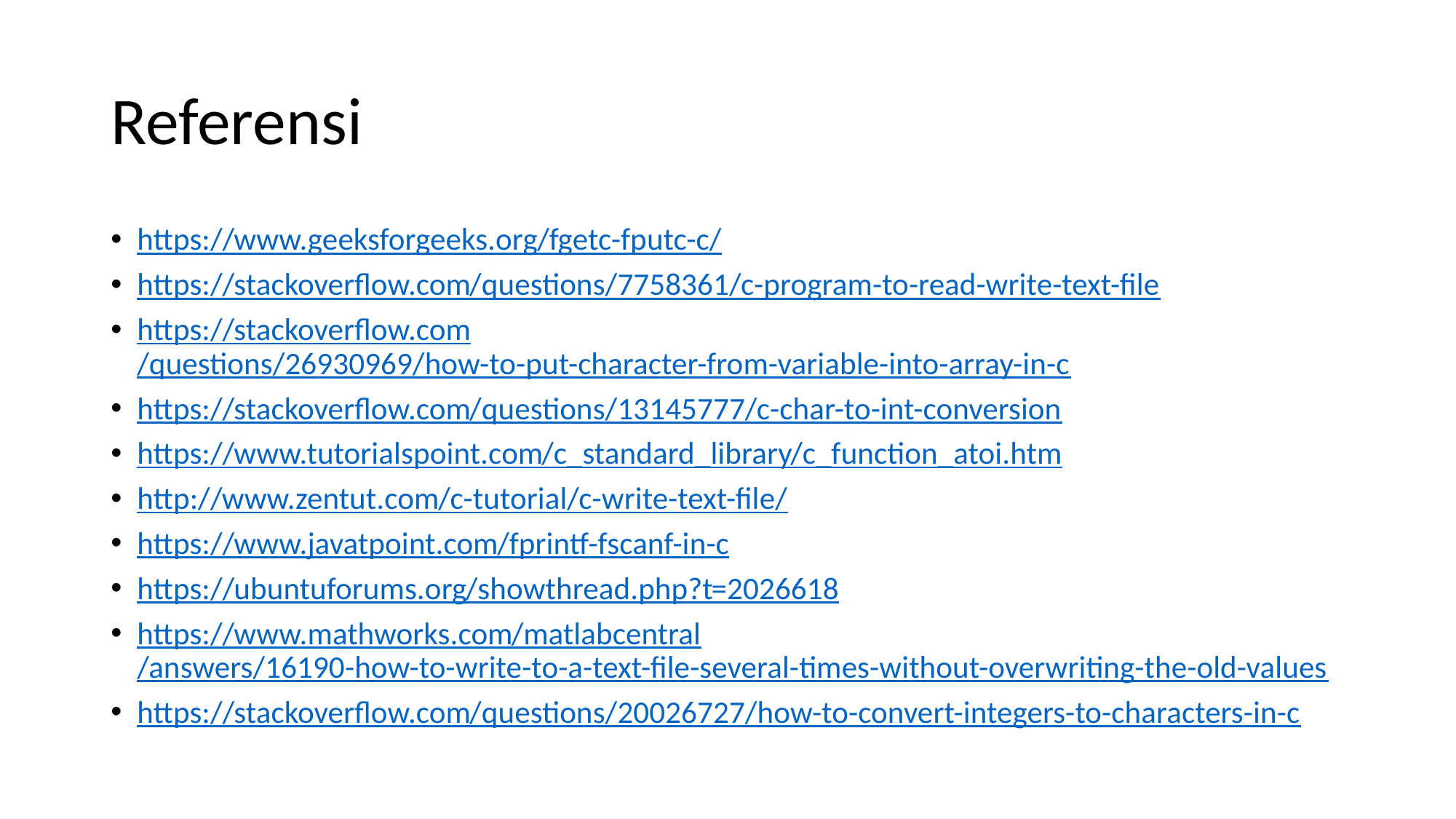

# Referensi
https://www.geeksforgeeks.org/fgetc-fputc-c/
https://stackoverflow.com/questions/7758361/c-program-to-read-write-text-file
https://stackoverflow.com/questions/26930969/how-to-put-character-from-variable-into-array-in-c
https://stackoverflow.com/questions/13145777/c-char-to-int-conversion
https://www.tutorialspoint.com/c_standard_library/c_function_atoi.htm
http://www.zentut.com/c-tutorial/c-write-text-file/
https://www.javatpoint.com/fprintf-fscanf-in-c
https://ubuntuforums.org/showthread.php?t=2026618
https://www.mathworks.com/matlabcentral/answers/16190-how-to-write-to-a-text-file-several-times-without-overwriting-the-old-values
https://stackoverflow.com/questions/20026727/how-to-convert-integers-to-characters-in-c